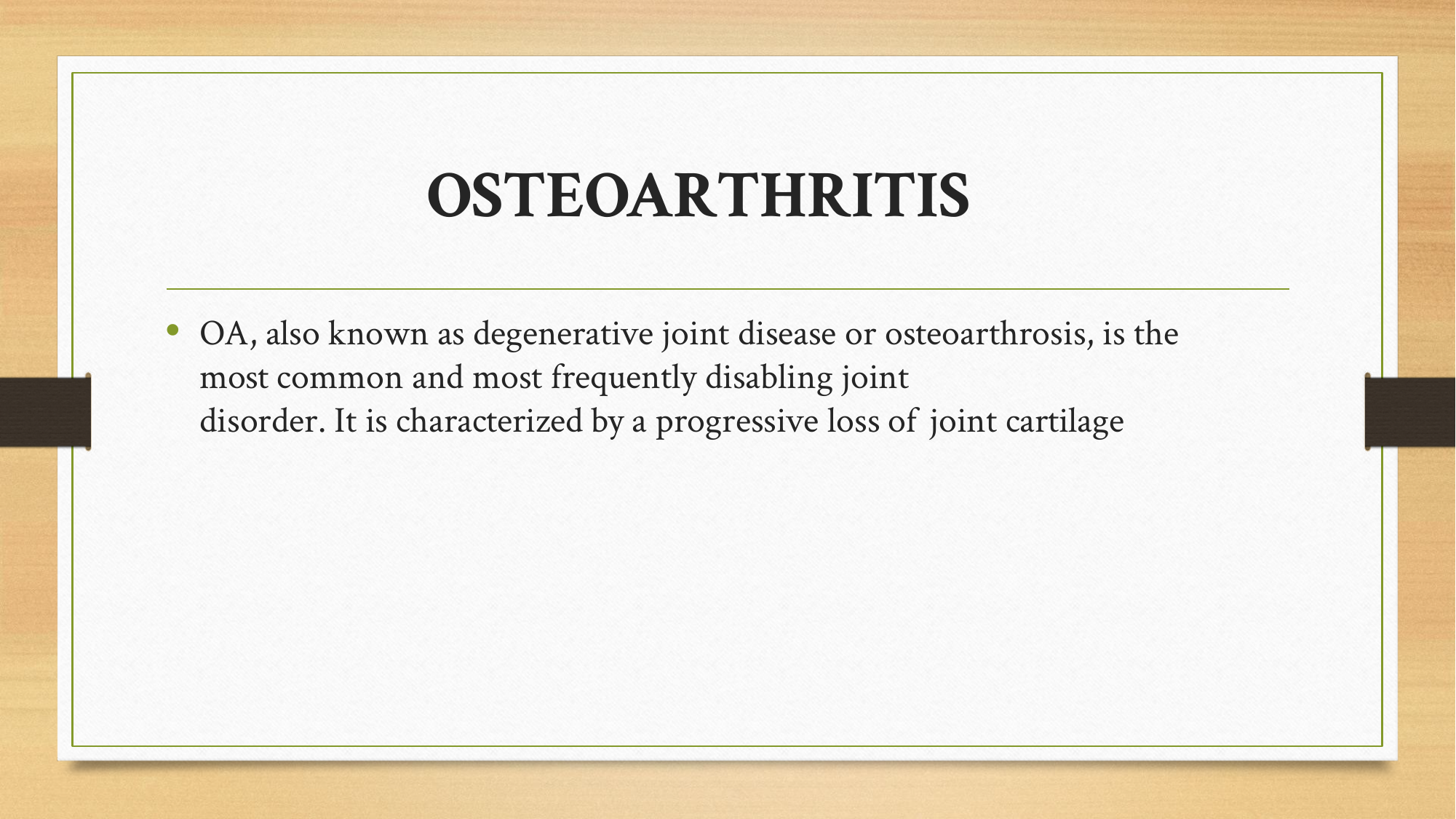

# OSTEOARTHRITIS
OA, also known as degenerative joint disease or osteoarthrosis, is the most common and most frequently disabling joint
disorder. It is characterized by a progressive loss of joint cartilage